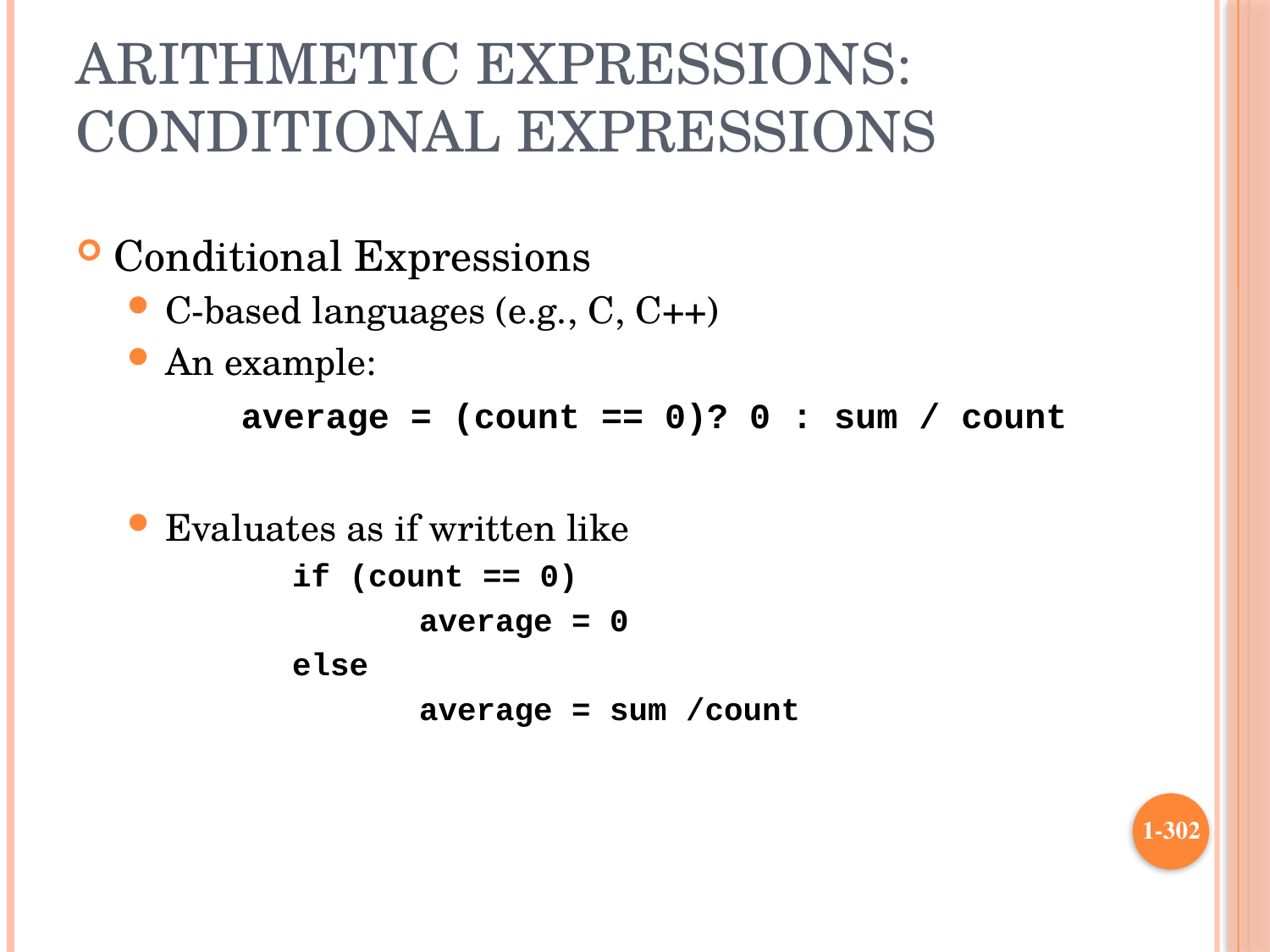

# Arithmetic Expressions: Conditional Expressions
Conditional Expressions
C-based languages (e.g., C, C++)
An example:
		average = (count == 0)? 0 : sum / count

Evaluates as if written like
		if (count == 0)
			average = 0
		else
			average = sum /count

1-302